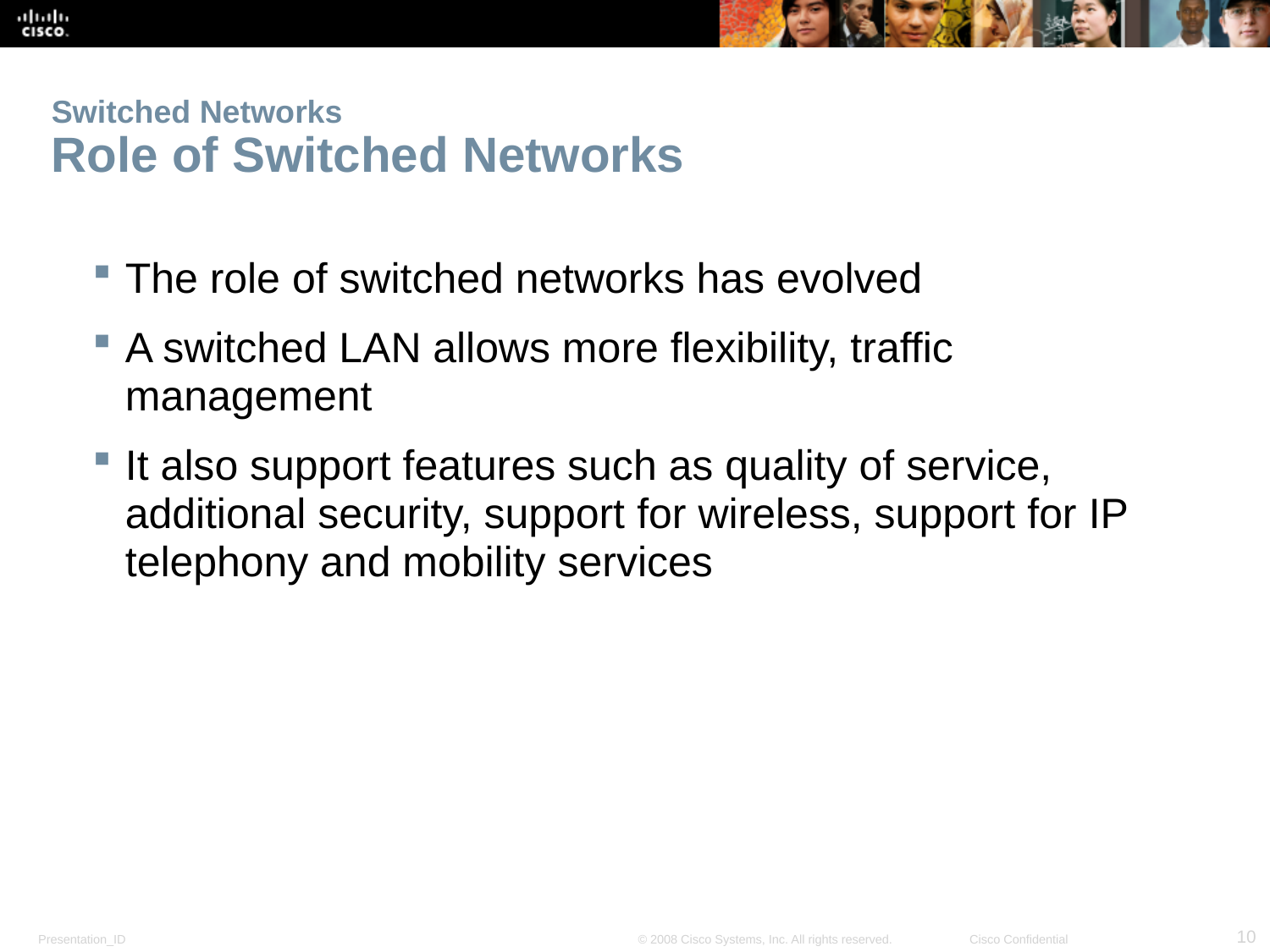

# Switched Networks Role of Switched Networks
The role of switched networks has evolved
A switched LAN allows more flexibility, traffic management
It also support features such as quality of service, additional security, support for wireless, support for IP telephony and mobility services